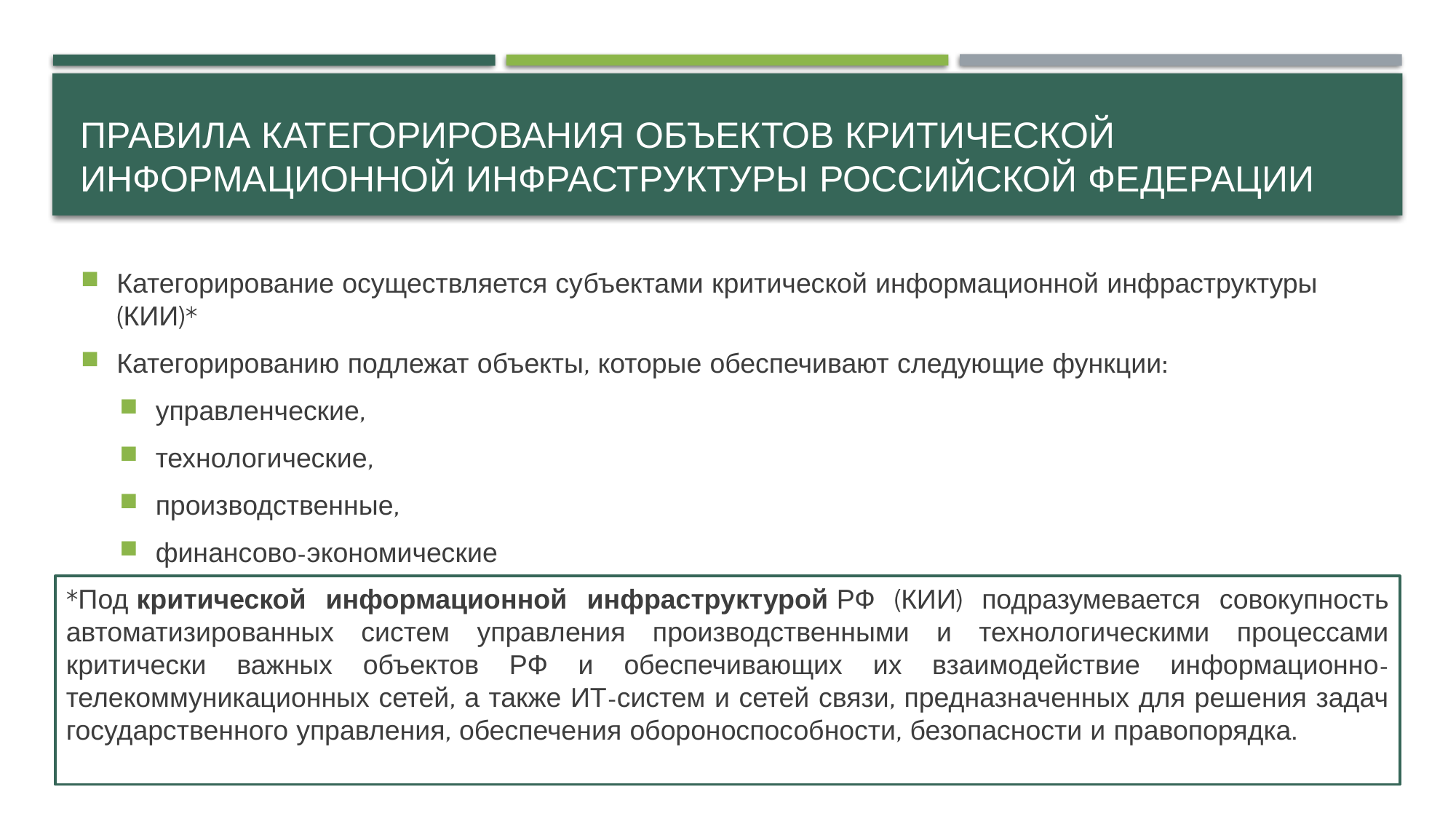

# Правила категорирования объектов критической информационной инфраструктуры Российской Федерации
Категорирование осуществляется субъектами критической информационной инфраструктуры (КИИ)*
Категорированию подлежат объекты, которые обеспечивают следующие функции:
управленческие,
технологические,
производственные,
финансово-экономические

*Под критической информационной инфраструктурой РФ (КИИ) подразумевается совокупность автоматизированных систем управления производственными и технологическими процессами критически важных объектов РФ и обеспечивающих их взаимодействие информационно-телекоммуникационных сетей, а также ИТ-систем и сетей связи, предназначенных для решения задач государственного управления, обеспечения обороноспособности, безопасности и правопорядка.